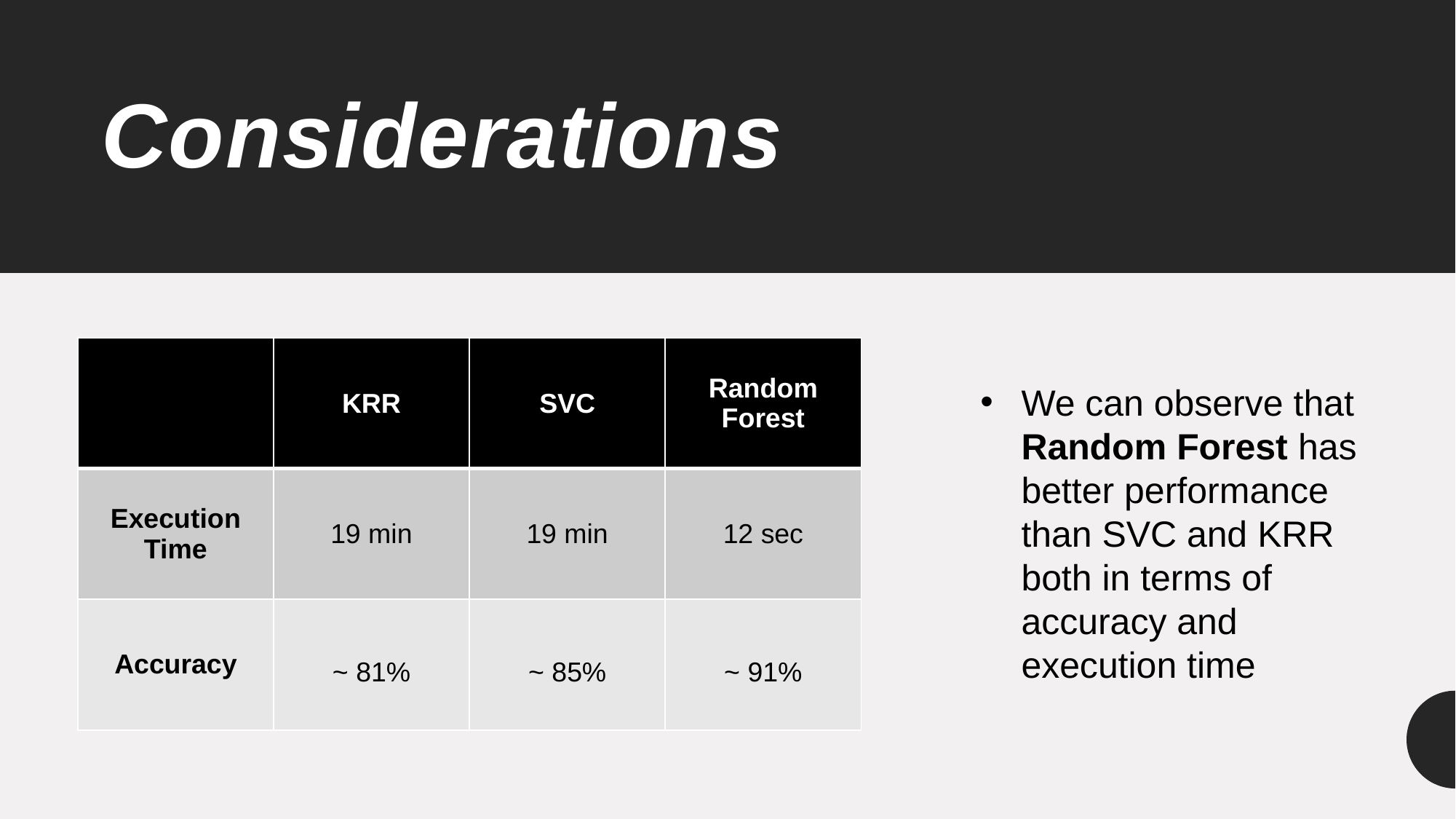

# Considerations
|  | KRR | SVC | Random Forest |
| --- | --- | --- | --- |
| Execution Time | 19 min | 19 min | 12 sec |
| Accuracy | ~ 81% | ~ 85% | ~ 91% |
We can observe that Random Forest has better performance than SVC and KRR both in terms of accuracy and execution time